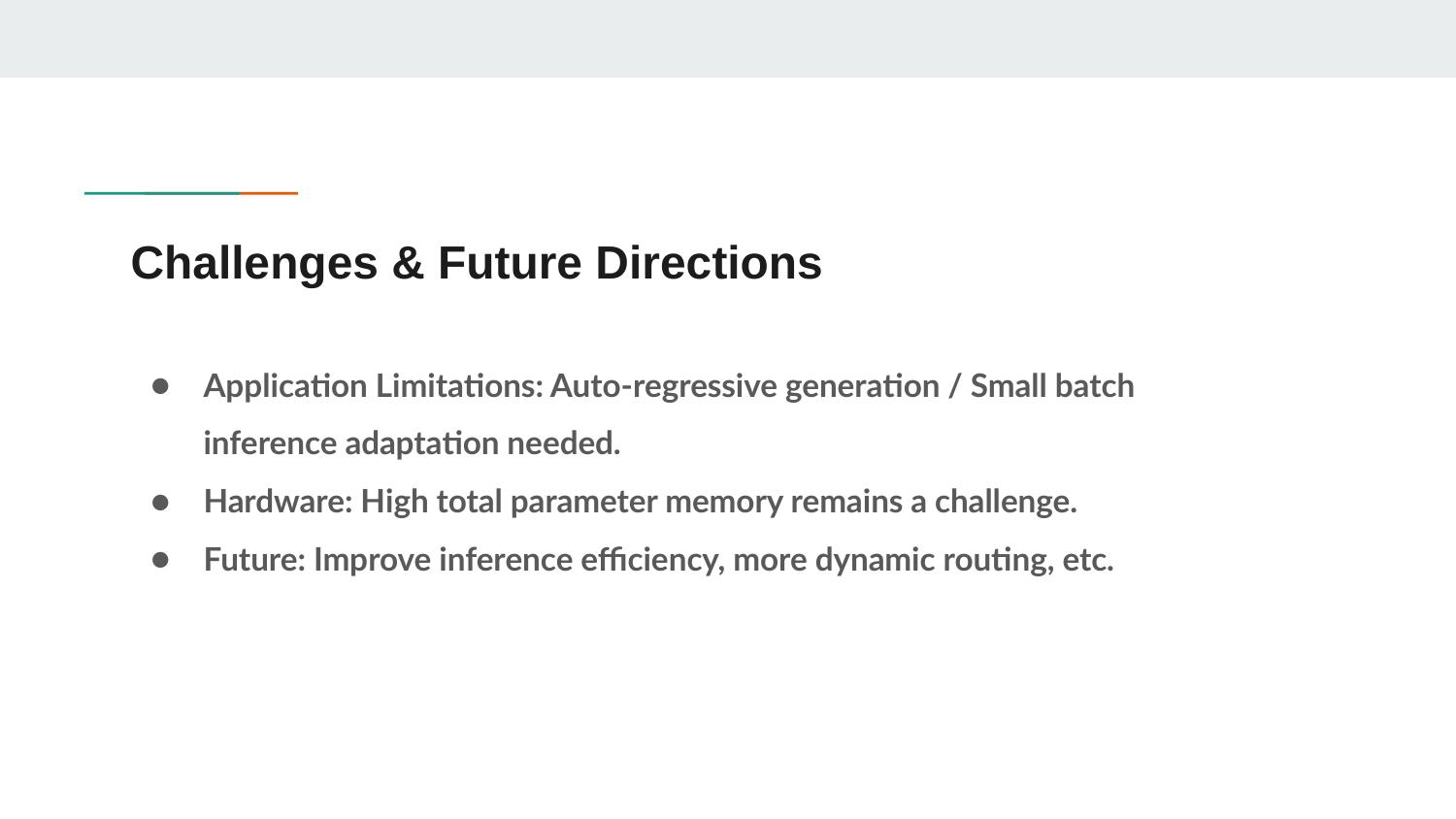

# Challenges & Future Directions

Application Limitations: Auto-regressive generation / Small batch inference adaptation needed.
Hardware: High total parameter memory remains a challenge.
Future: Improve inference efficiency, more dynamic routing, etc.